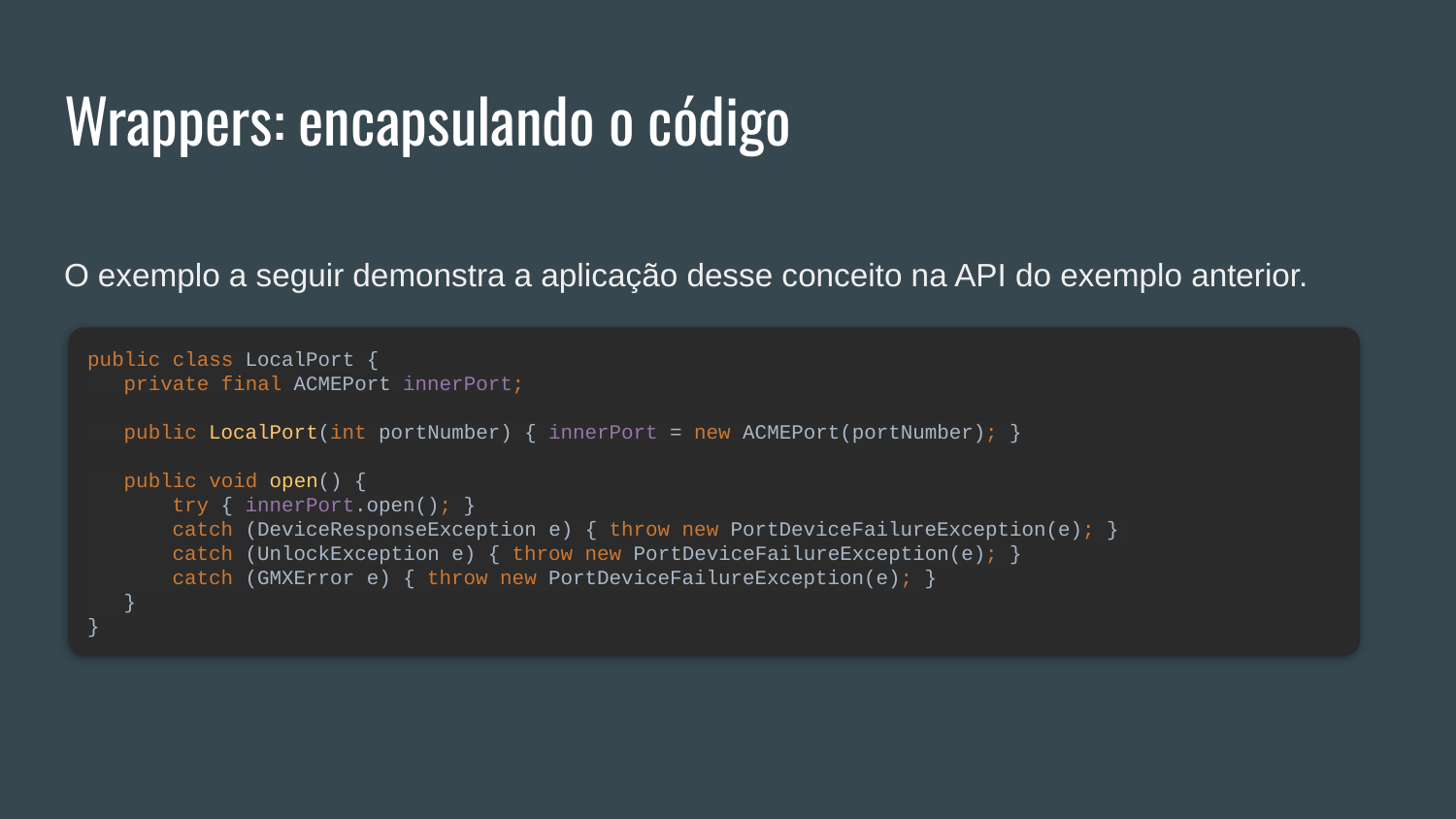

# Wrappers: encapsulando o código
O exemplo a seguir demonstra a aplicação desse conceito na API do exemplo anterior.

public class LocalPort {
   private final ACMEPort innerPort;

   public LocalPort(int portNumber) { innerPort = new ACMEPort(portNumber); }

   public void open() {
       try { innerPort.open(); }
       catch (DeviceResponseException e) { throw new PortDeviceFailureException(e); }
       catch (UnlockException e) { throw new PortDeviceFailureException(e); }
       catch (GMXError e) { throw new PortDeviceFailureException(e); }
   }
}